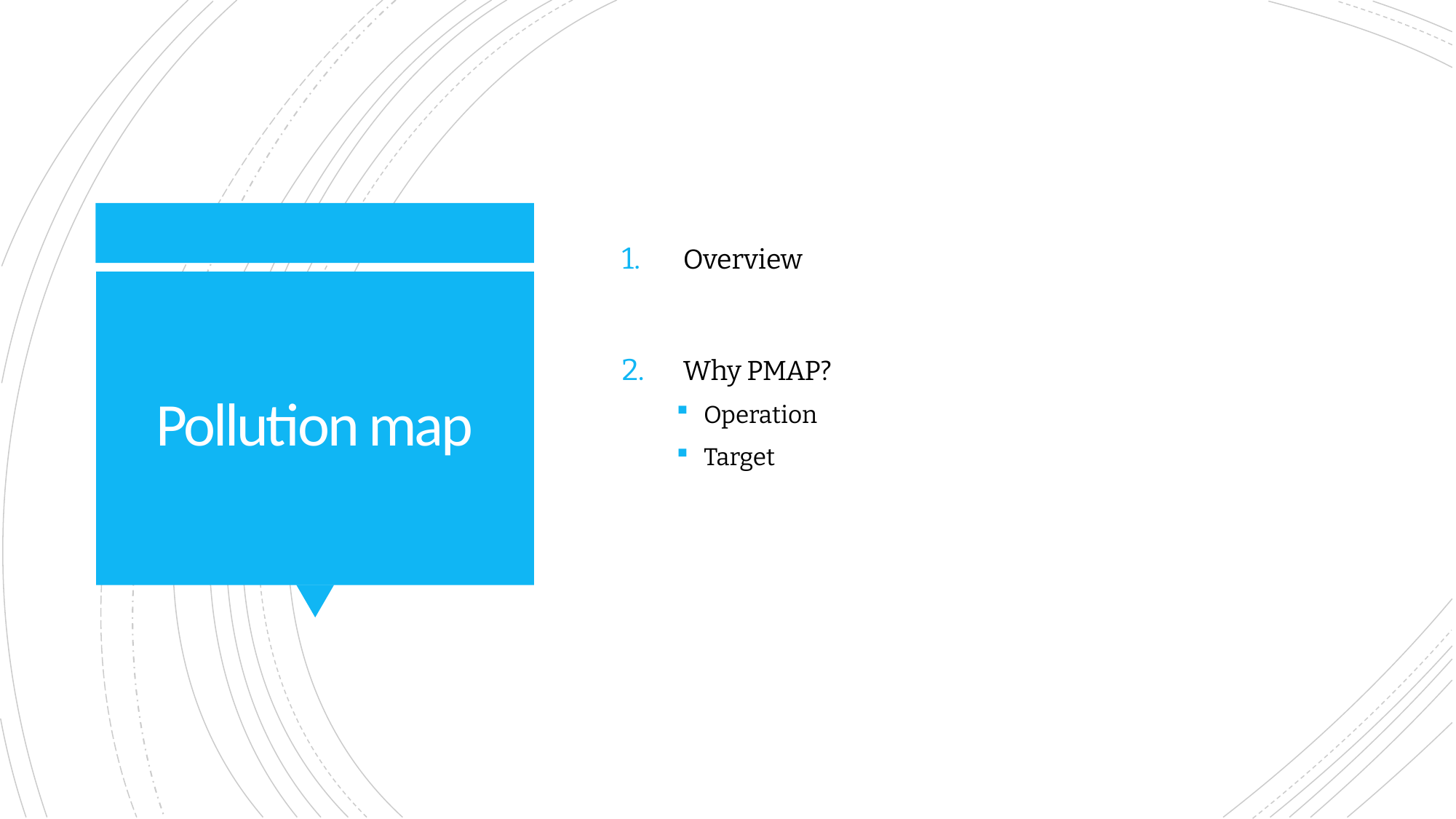

Overview

Why PMAP?
Operation
Target

# Pollution map